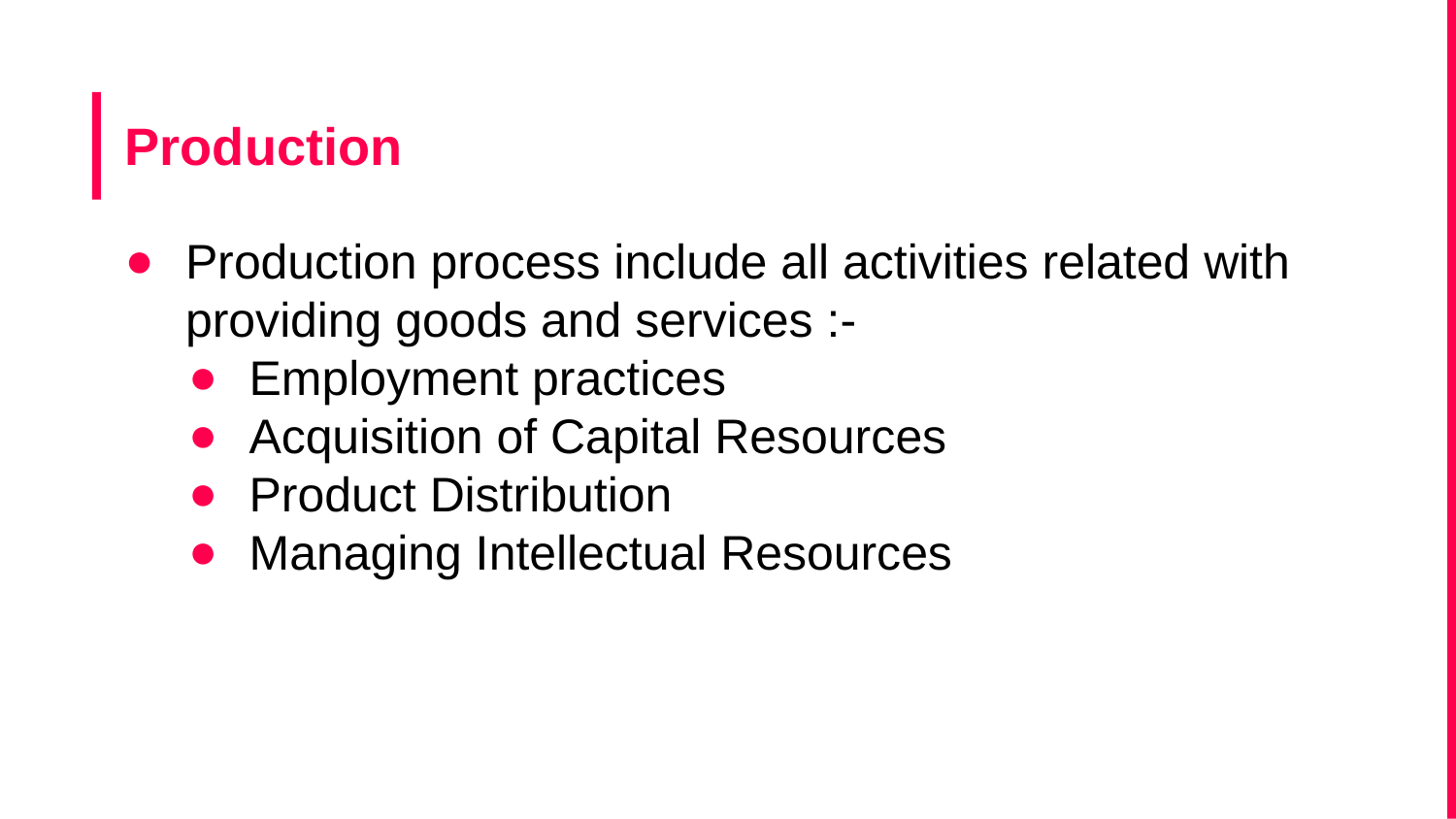

# Production
Production process include all activities related with providing goods and services :-
Employment practices
Acquisition of Capital Resources
Product Distribution
Managing Intellectual Resources